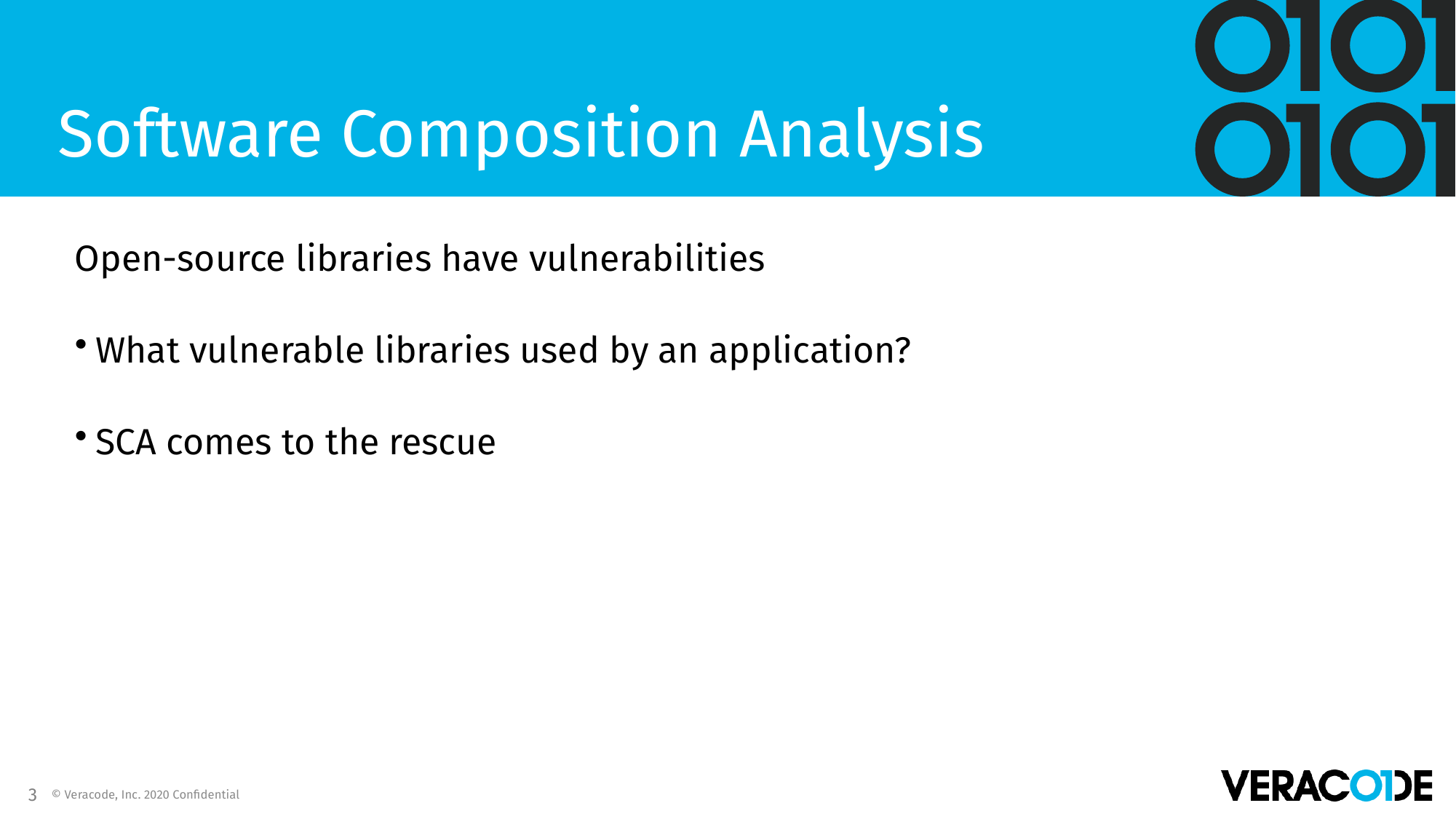

# Software Composition Analysis
Open-source libraries have vulnerabilities

What vulnerable libraries used by an application?

SCA comes to the rescue
3
© Veracode, Inc. 2020 Confidential